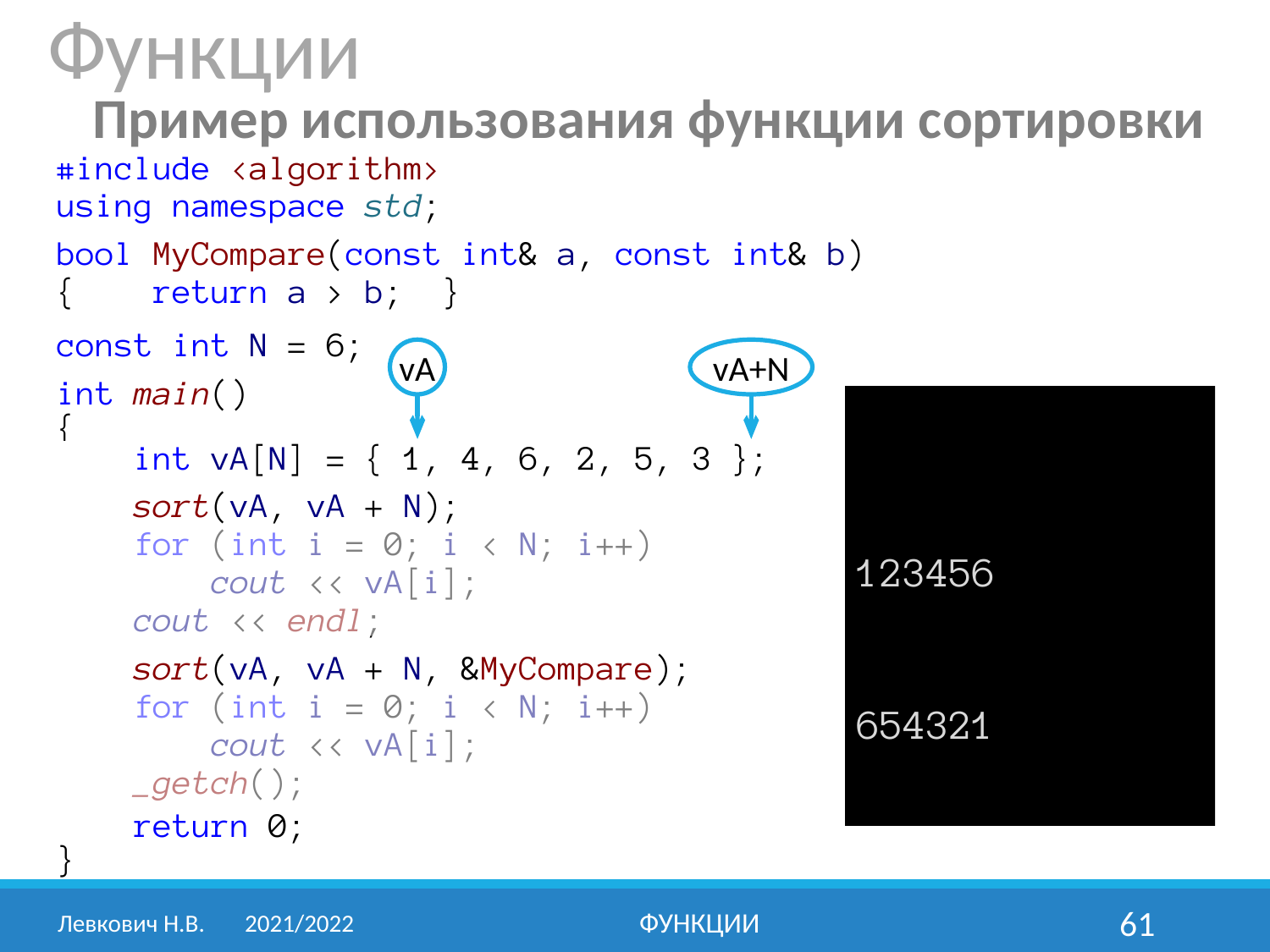

Функции
Пример использования функции сортировки
#include <algorithm>
using namespace std;
bool MyCompare(const int& a, const int& b)
{    return a > b;  }
const int N = 6;
int main()
{
    int vA[N] = { 1, 4, 6, 2, 5, 3 };
    sort(vA, vA + N);
    for (int i = 0; i < N; i++)
        cout << vA[i];
    cout << endl;
    sort(vA, vA + N, &MyCompare);
    for (int i = 0; i < N; i++)
        cout << vA[i];
    _getch();
    return 0;
}
vA
vA+N

123456

654321

Левкович Н.В.	2021/2022
Функции
61